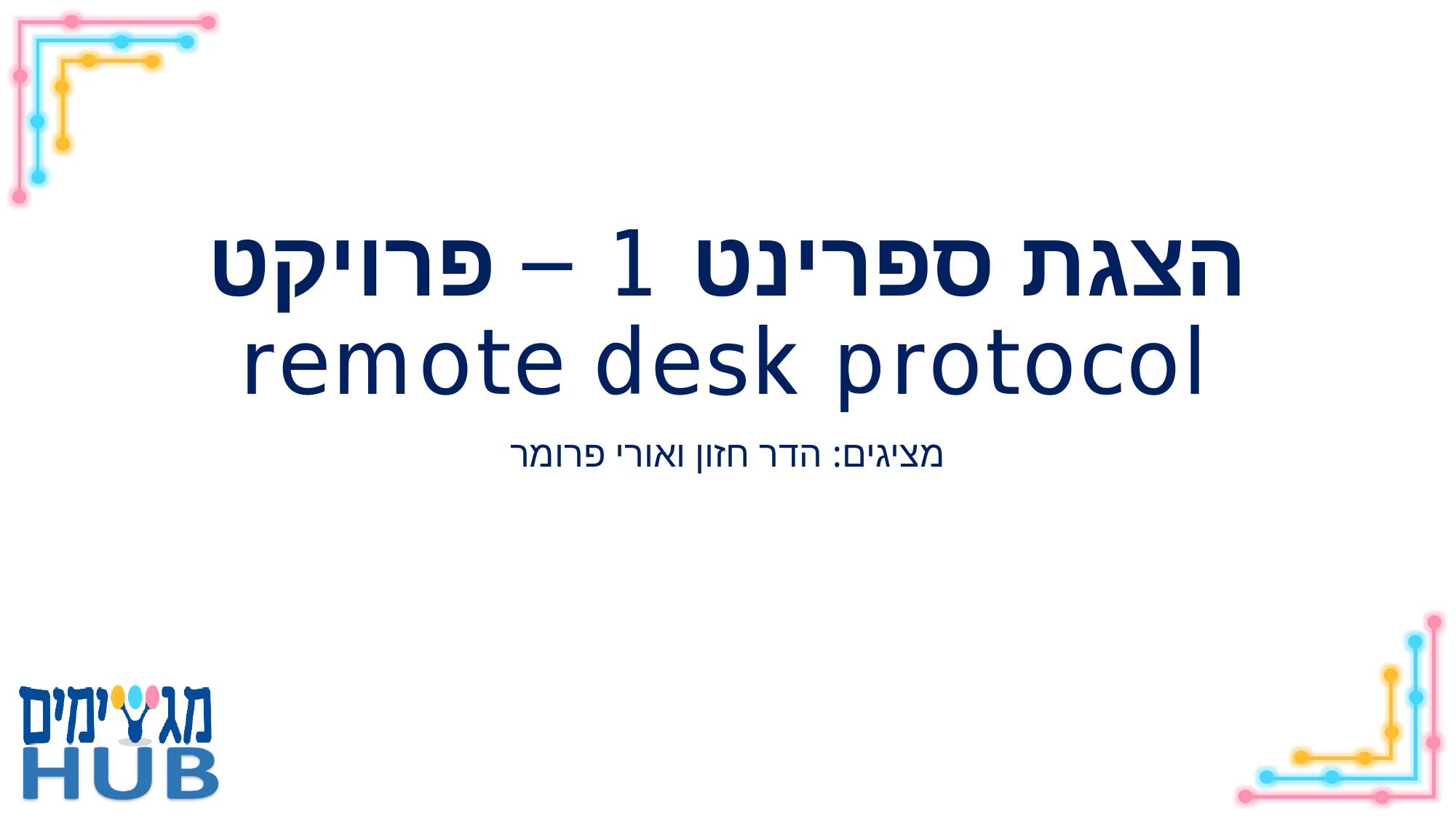

# הצגת ספרינט 1 – פרויקט remote desk protocol
מציגים: הדר חזון ואורי פרומר